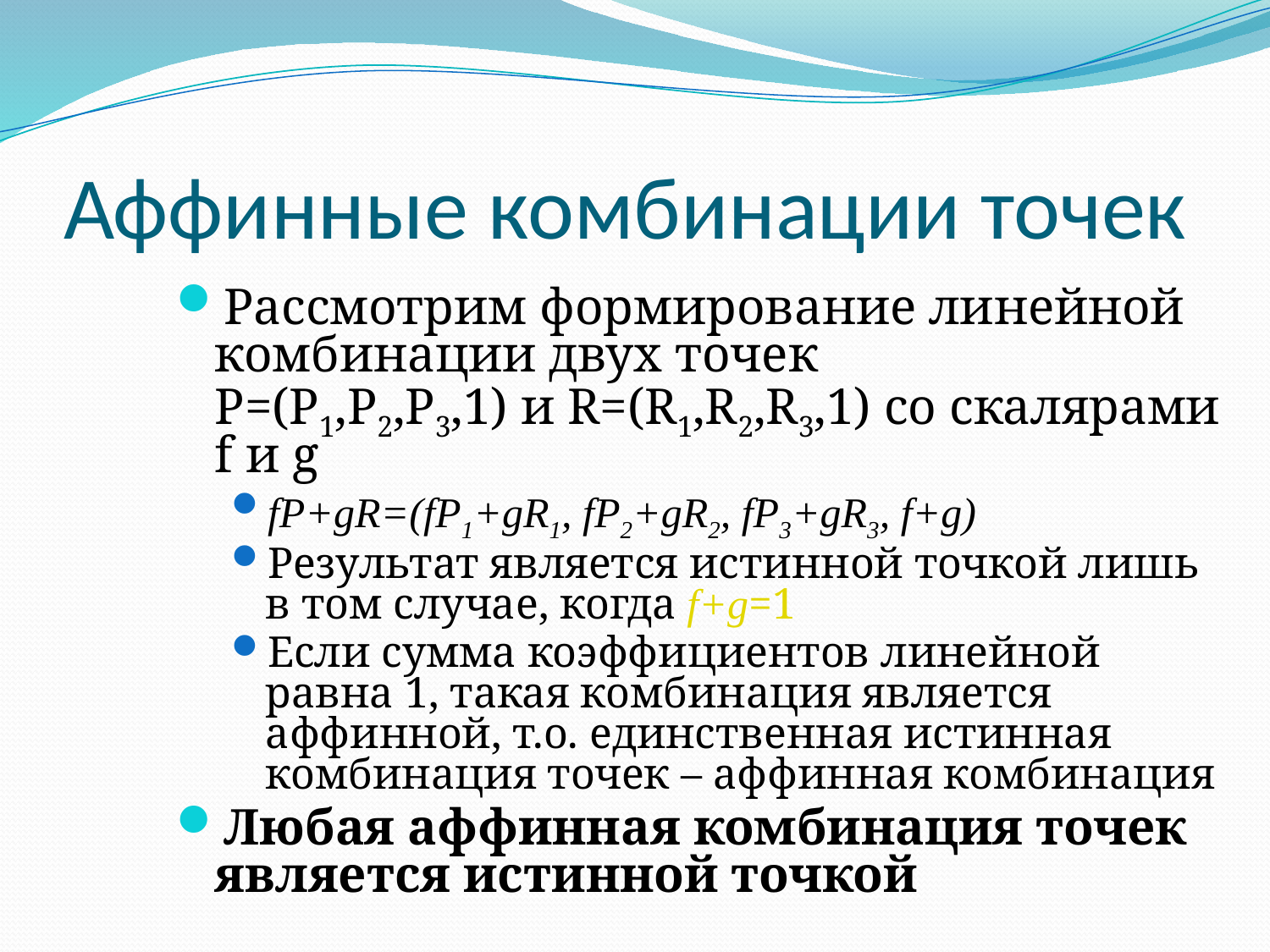

# Аффинные комбинации точек
Рассмотрим формирование линейной комбинации двух точек
P=(P1,P2,P3,1) и R=(R1,R2,R3,1) со скалярами f и g
fP+gR=(fP1+gR1, fP2+gR2, fP3+gR3, f+g)
Результат является истинной точкой лишь в том случае, когда f+g=1
Если сумма коэффициентов линейной равна 1, такая комбинация является аффинной, т.о. единственная истинная комбинация точек – аффинная комбинация
Любая аффинная комбинация точек является истинной точкой